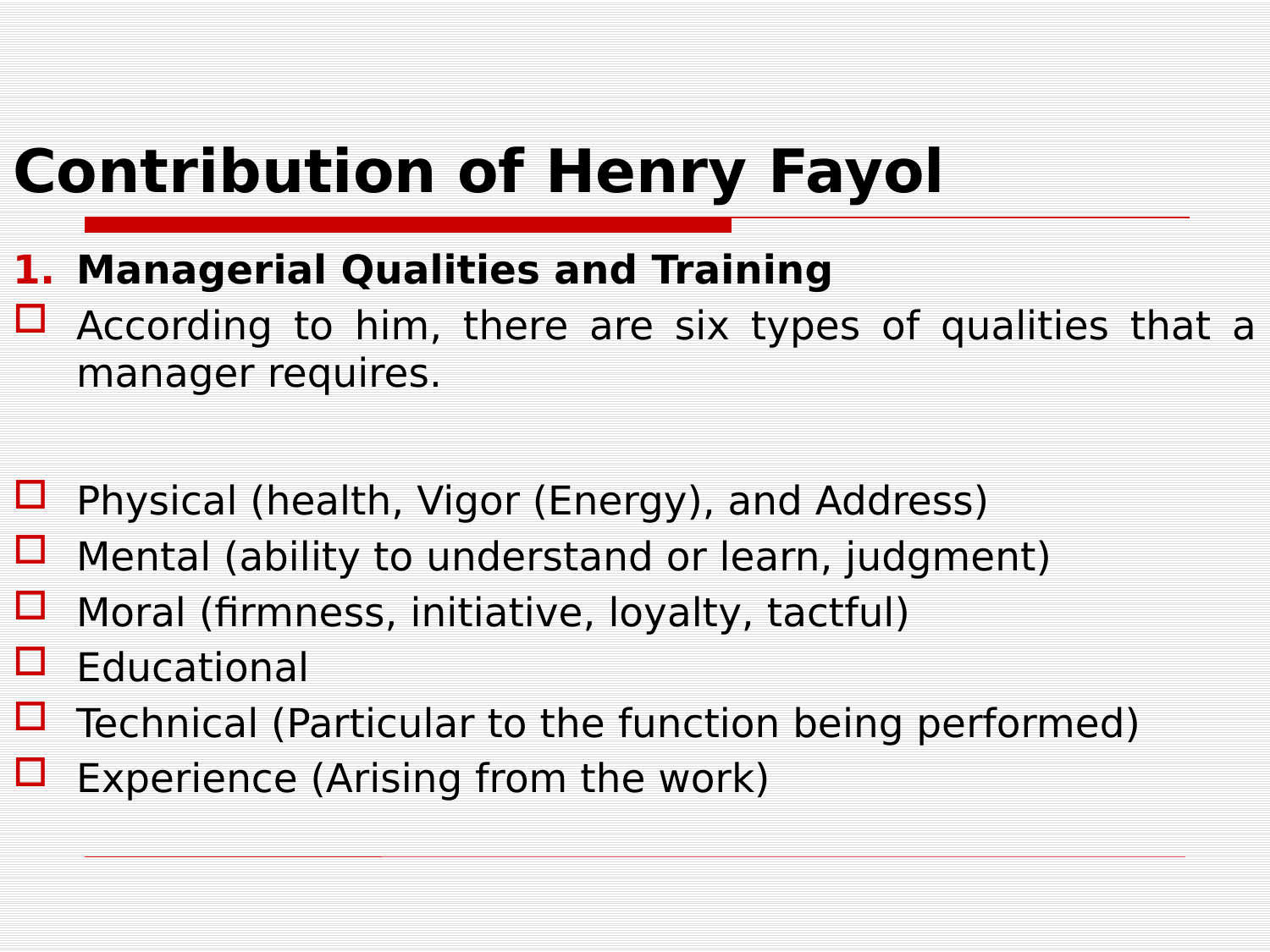

# Contribution of Henry Fayol
Managerial Qualities and Training
According to him, there are six types of qualities that a manager requires.

Physical (health, Vigor (Energy), and Address)
Mental (ability to understand or learn, judgment)
Moral (firmness, initiative, loyalty, tactful)
Educational
Technical (Particular to the function being performed)
Experience (Arising from the work)